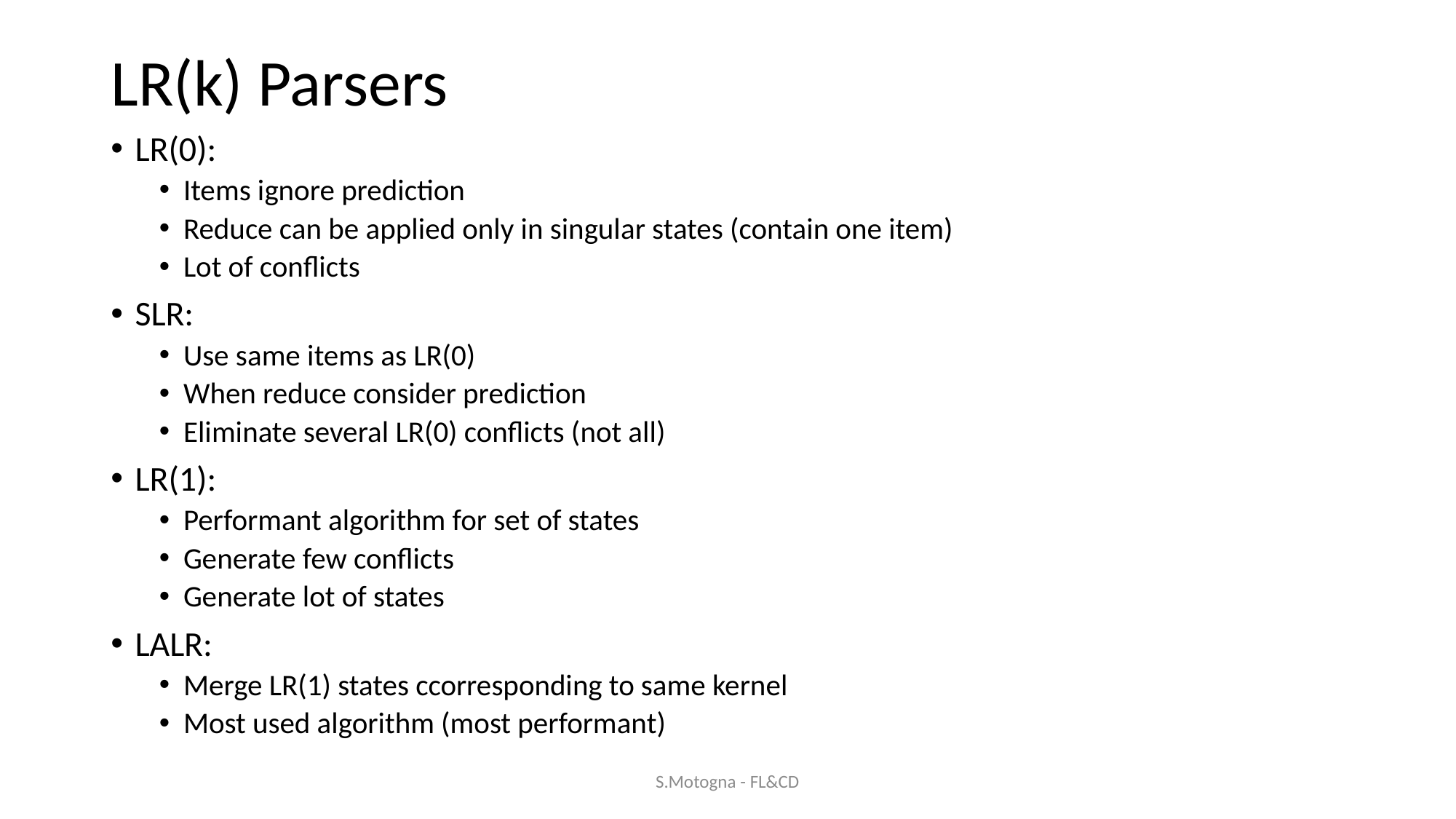

# LR(k) Parsers
LR(0):
Items ignore prediction
Reduce can be applied only in singular states (contain one item)
Lot of conflicts
SLR:
Use same items as LR(0)
When reduce consider prediction
Eliminate several LR(0) conflicts (not all)
LR(1):
Performant algorithm for set of states
Generate few conflicts
Generate lot of states
LALR:
Merge LR(1) states ccorresponding to same kernel
Most used algorithm (most performant)
S.Motogna - FL&CD